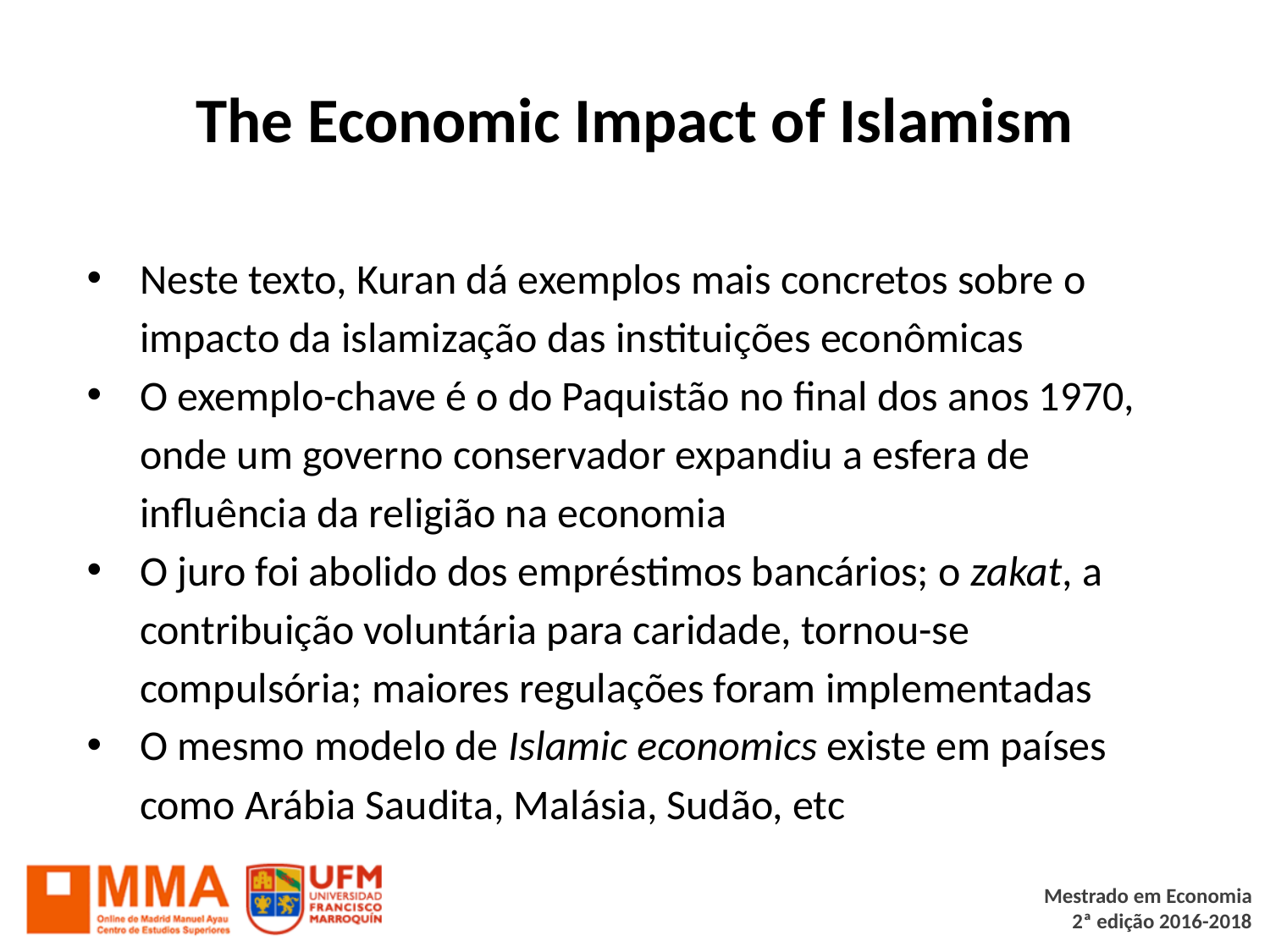

# The Economic Impact of Islamism
Neste texto, Kuran dá exemplos mais concretos sobre o impacto da islamização das instituições econômicas
O exemplo-chave é o do Paquistão no final dos anos 1970, onde um governo conservador expandiu a esfera de influência da religião na economia
O juro foi abolido dos empréstimos bancários; o zakat, a contribuição voluntária para caridade, tornou-se compulsória; maiores regulações foram implementadas
O mesmo modelo de Islamic economics existe em países como Arábia Saudita, Malásia, Sudão, etc